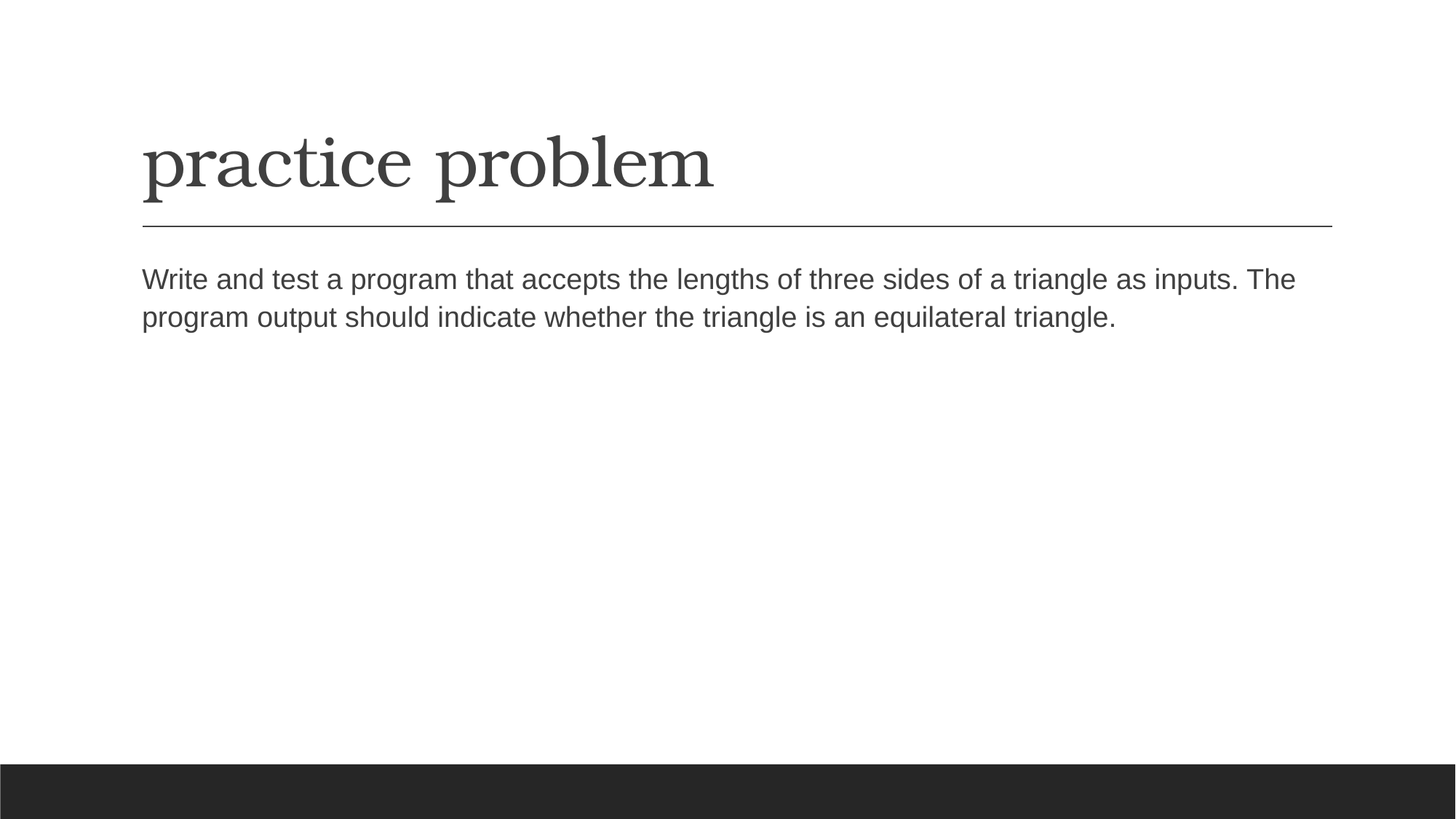

# practice problem
Write and test a program that accepts the lengths of three sides of a triangle as inputs. The program output should indicate whether the triangle is an equilateral triangle.